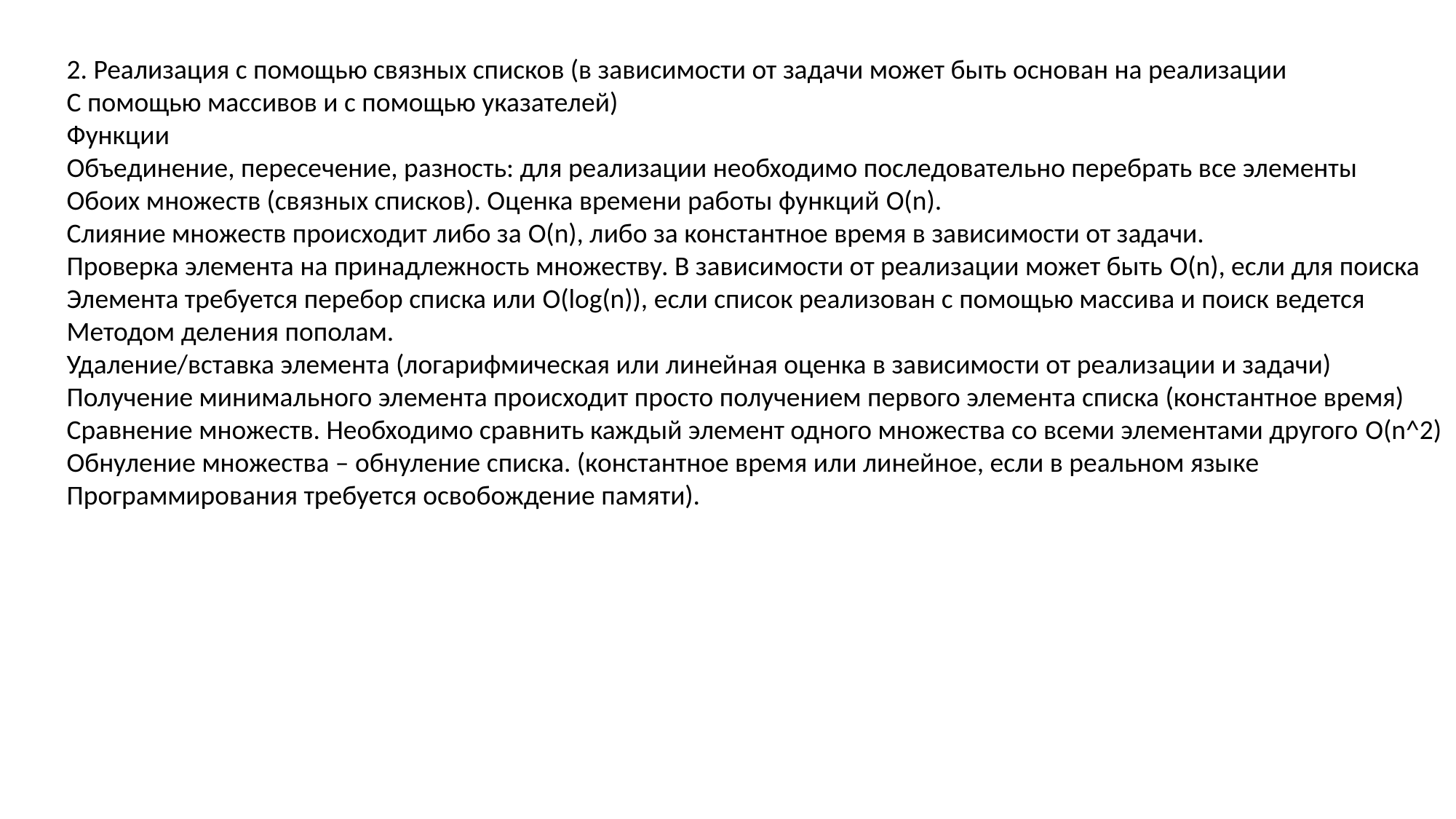

2. Реализация с помощью связных списков (в зависимости от задачи может быть основан на реализации
С помощью массивов и с помощью указателей)
Функции
Объединение, пересечение, разность: для реализации необходимо последовательно перебрать все элементы
Обоих множеств (связных списков). Оценка времени работы функций O(n).
Слияние множеств происходит либо за O(n), либо за константное время в зависимости от задачи.
Проверка элемента на принадлежность множеству. В зависимости от реализации может быть O(n), если для поиска
Элемента требуется перебор списка или O(log(n)), если список реализован с помощью массива и поиск ведется
Методом деления пополам.
Удаление/вставка элемента (логарифмическая или линейная оценка в зависимости от реализации и задачи)
Получение минимального элемента происходит просто получением первого элемента списка (константное время)
Сравнение множеств. Необходимо сравнить каждый элемент одного множества со всеми элементами другого O(n^2)
Обнуление множества – обнуление списка. (константное время или линейное, если в реальном языке
Программирования требуется освобождение памяти).